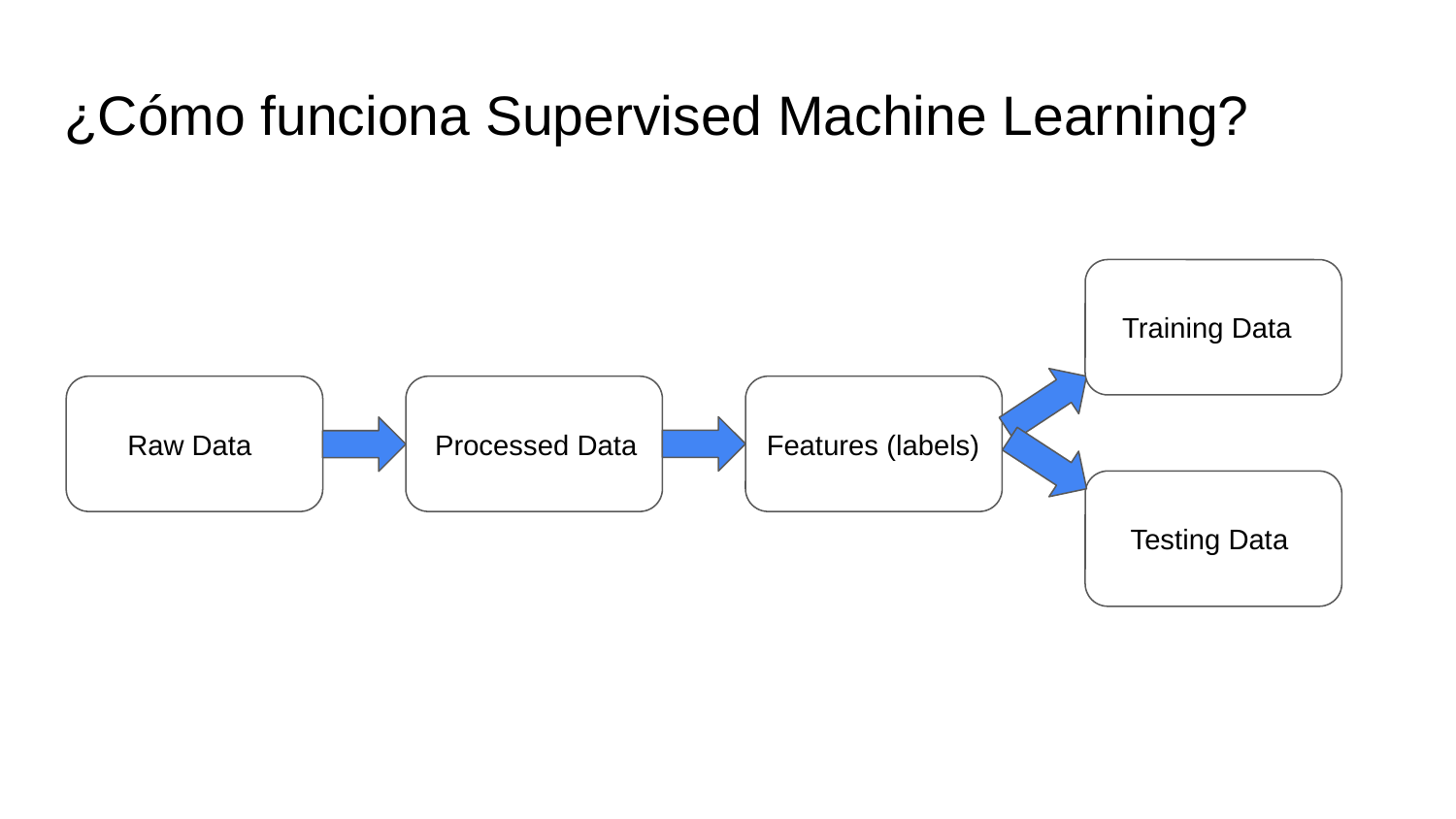

# ¿Cómo funciona Supervised Machine Learning?
  Training Data

     Raw Data
 Processed Data
Features (labels)

   Testing Data